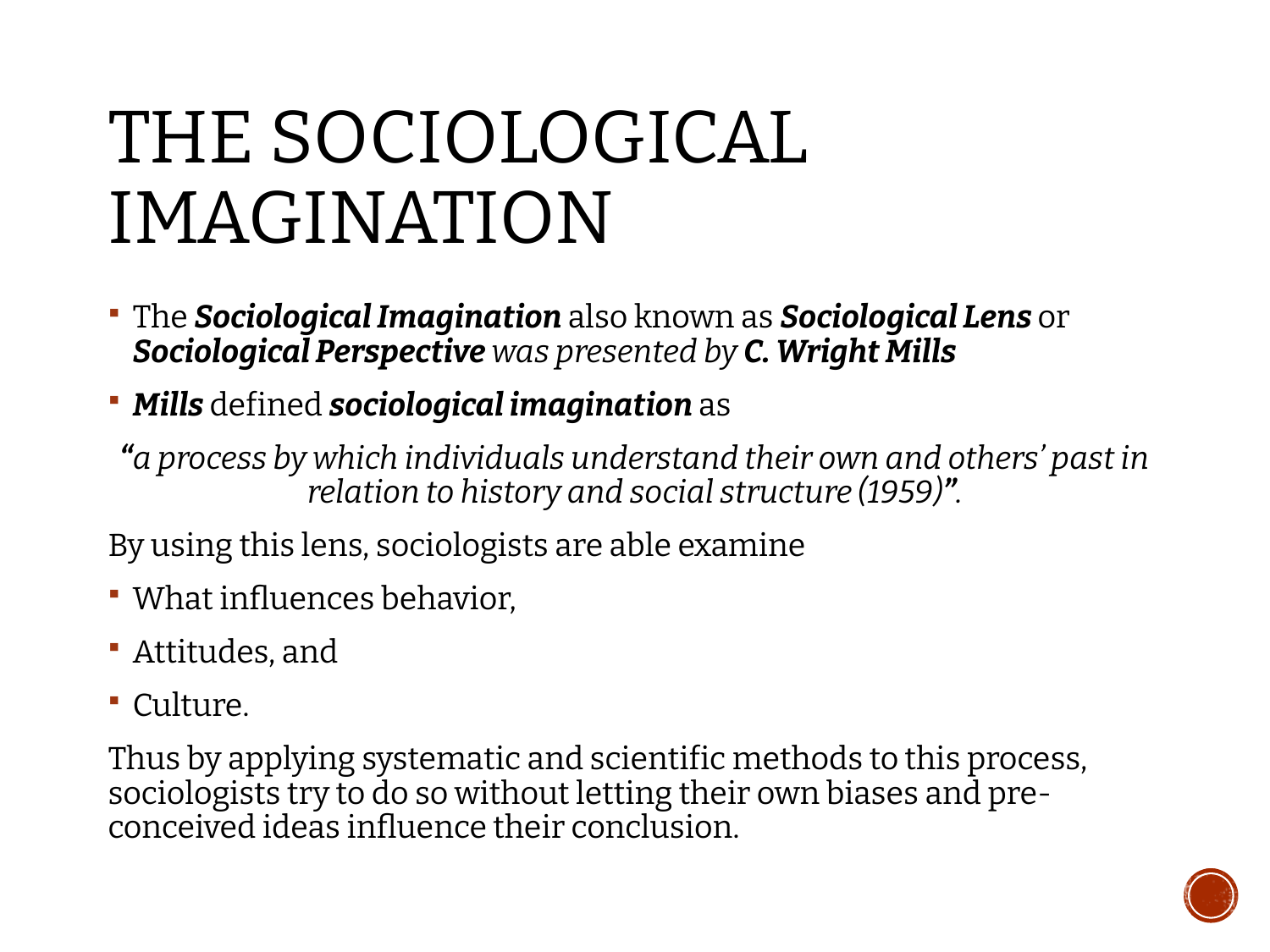

# The Sociological Imagination
The Sociological Imagination also known as Sociological Lens or Sociological Perspective was presented by C. Wright Mills
Mills defined sociological imagination as
“a process by which individuals understand their own and others’ past in relation to history and social structure (1959)”.
By using this lens, sociologists are able examine
What influences behavior,
Attitudes, and
Culture.
Thus by applying systematic and scientific methods to this process, sociologists try to do so without letting their own biases and pre-conceived ideas influence their conclusion.